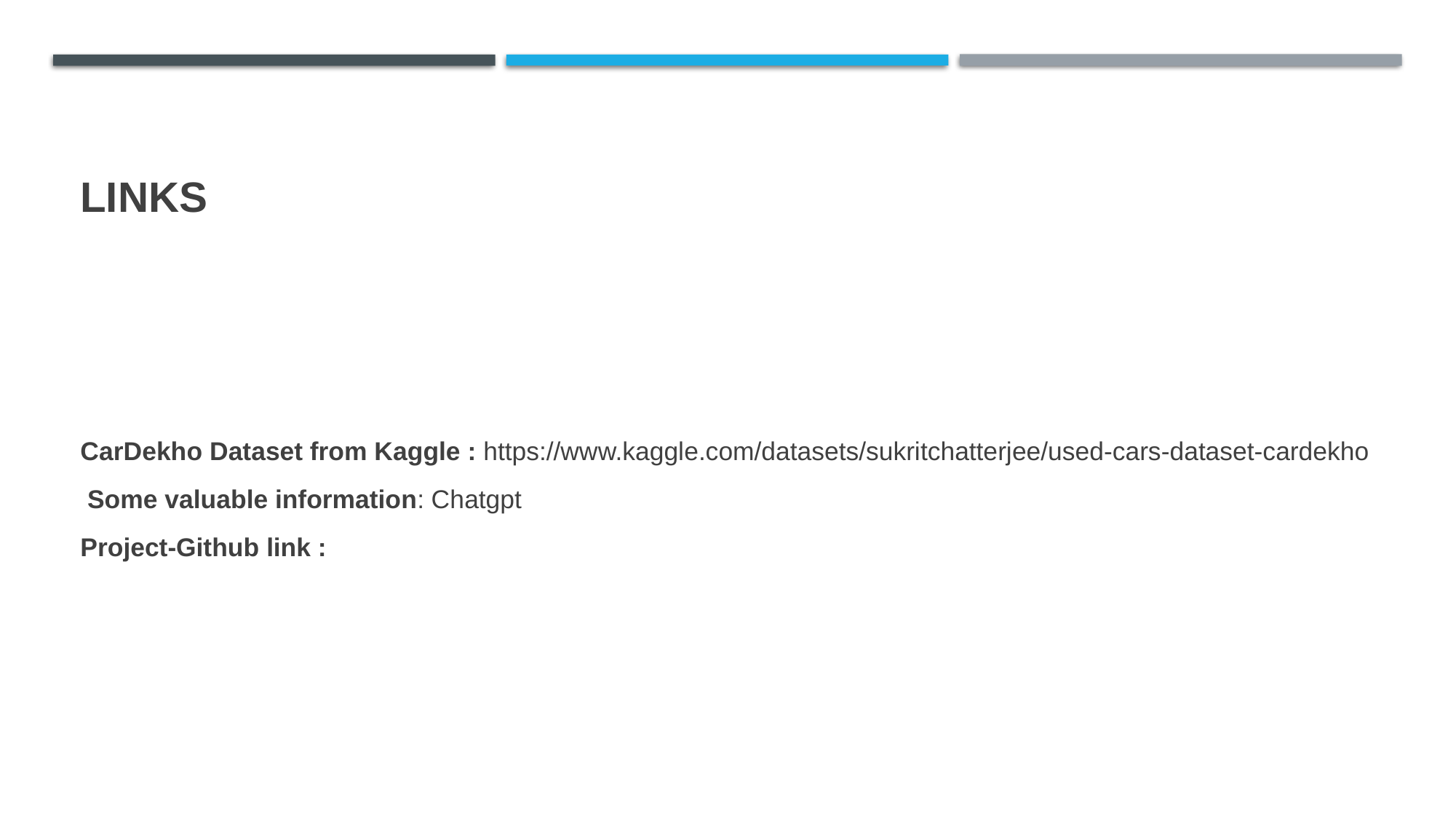

# links
CarDekho Dataset from Kaggle : https://www.kaggle.com/datasets/sukritchatterjee/used-cars-dataset-cardekho
 Some valuable information: Chatgpt
Project-Github link :